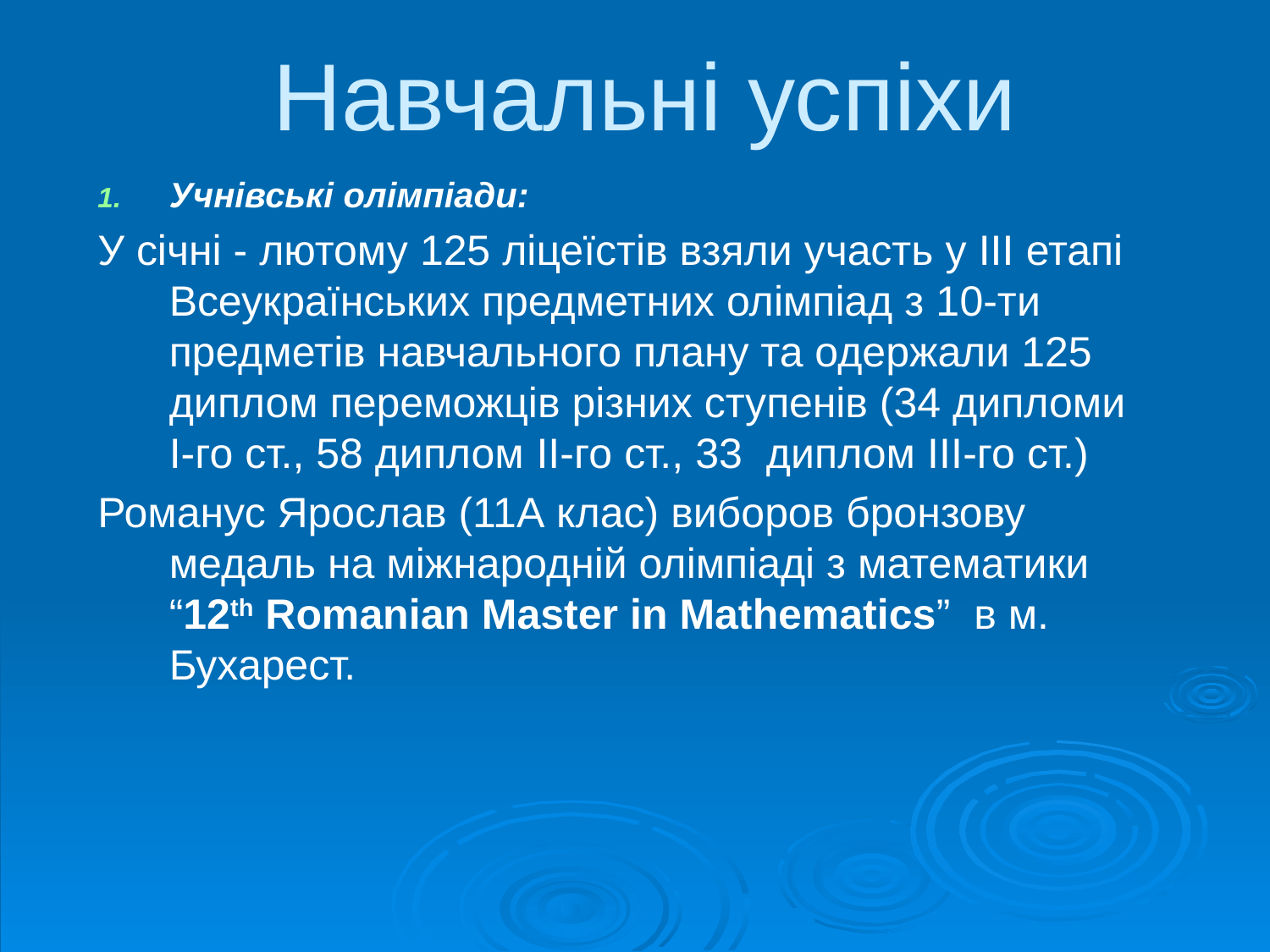

# Навчальні успіхи
Учнівські олімпіади:
У січні - лютому 125 ліцеїстів взяли участь у III етапі Всеукраїнських предметних олімпіад з 10-ти предметів навчального плану та одержали 125 диплом переможців різних ступенів (34 дипломи  I-го ст., 58 диплом II-го ст., 33  диплом III-го ст.)
Романус Ярослав (11А клас) виборов бронзову медаль на міжнародній олімпіаді з математики “12th Romanian Master in Mathematics”  в м. Бухарест.